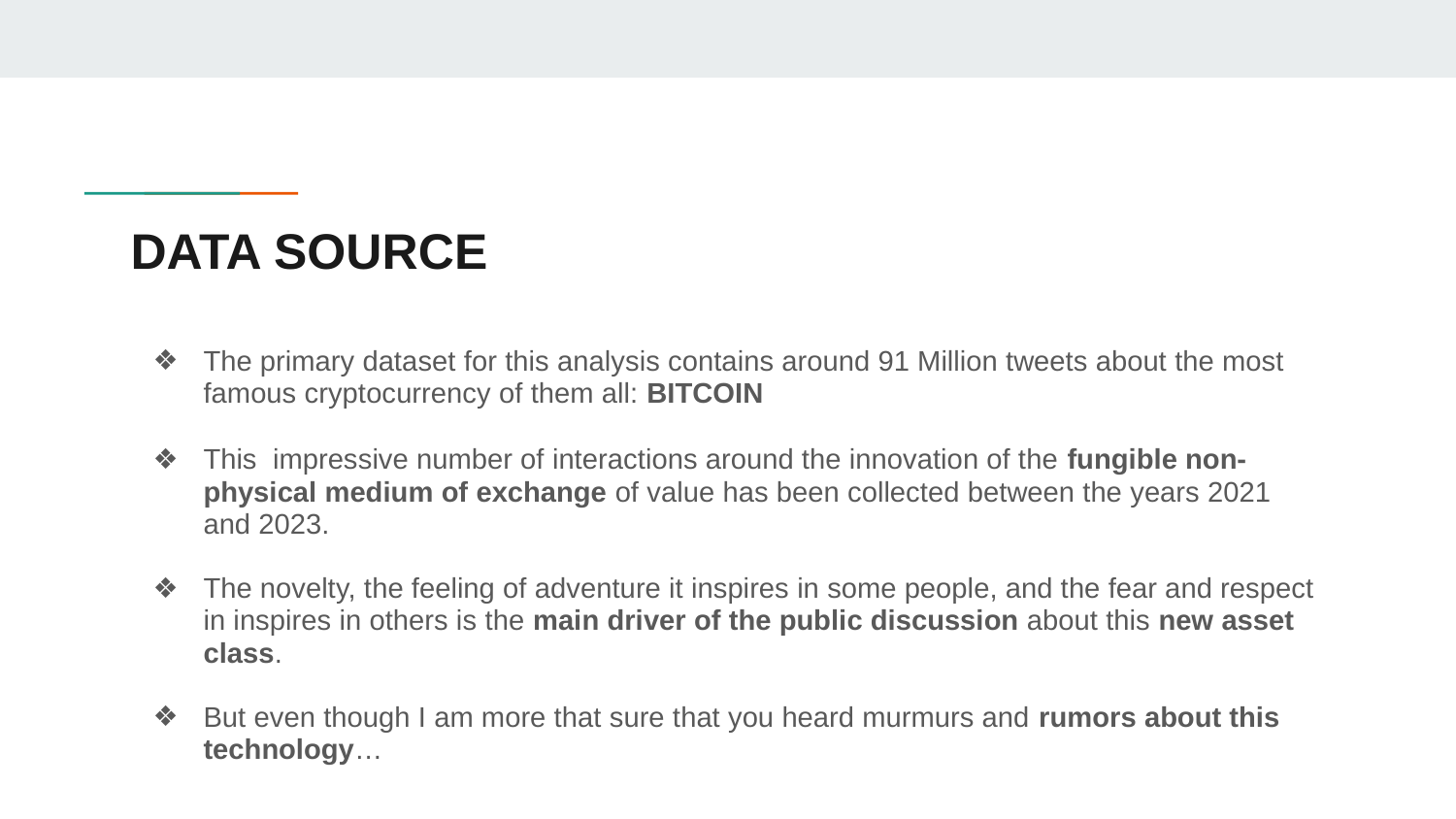

# DATA SOURCE
The primary dataset for this analysis contains around 91 Million tweets about the most famous cryptocurrency of them all: BITCOIN
This  impressive number of interactions around the innovation of the fungible non-physical medium of exchange of value has been collected between the years 2021 and 2023.
The novelty, the feeling of adventure it inspires in some people, and the fear and respect in inspires in others is the main driver of the public discussion about this new asset class.
But even though I am more that sure that you heard murmurs and rumors about this technology…